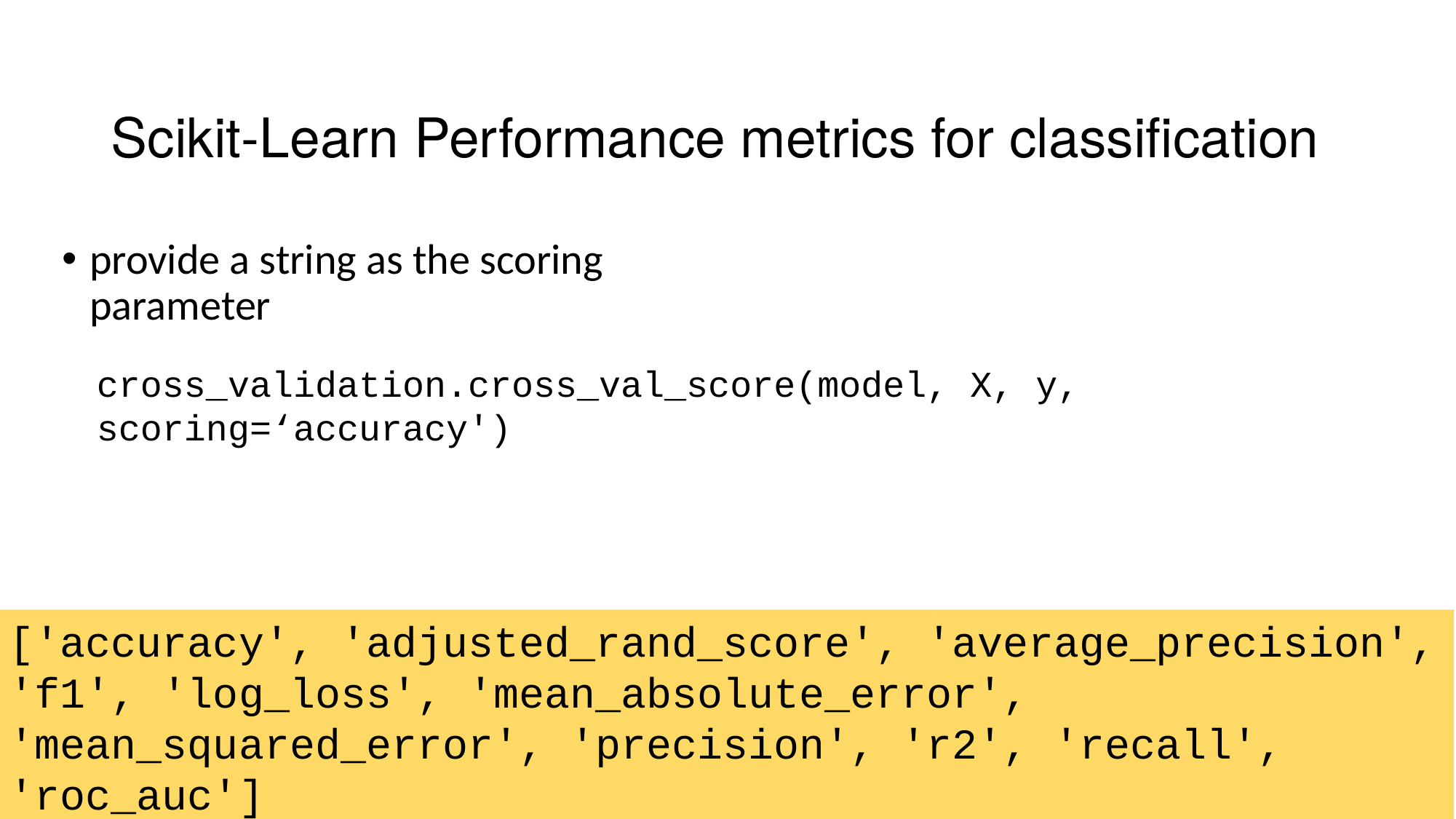

# Scikit-Learn Performance metrics for classification
provide a string as the scoring parameter
cross_validation.cross_val_score(model, X, y, scoring=‘accuracy')
['accuracy', 'adjusted_rand_score', 'average_precision', 'f1', 'log_loss', 'mean_absolute_error', 'mean_squared_error', 'precision', 'r2', 'recall', 'roc_auc']